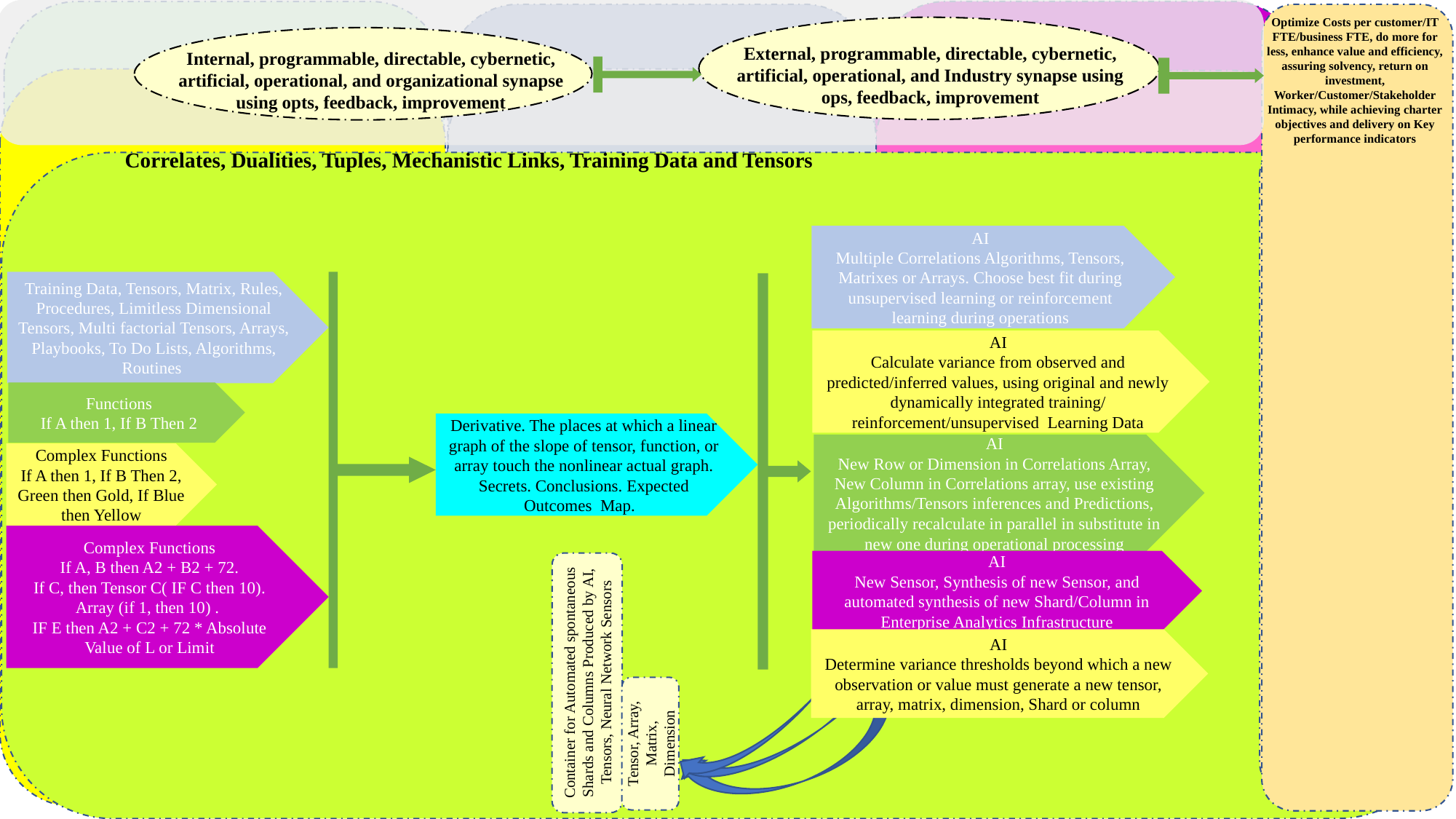

z
z
z

Optimize Costs per customer/IT FTE/business FTE, do more for less, enhance value and efficiency, assuring solvency, return on investment, Worker/Customer/Stakeholder Intimacy, while achieving charter objectives and delivery on Key performance indicators

External, programmable, directable, cybernetic, artificial, operational, and Industry synapse using ops, feedback, improvement
Internal, programmable, directable, cybernetic, artificial, operational, and organizational synapse using opts, feedback, improvement

z
z
z
Correlates, Dualities, Tuples, Mechanistic Links, Training Data and Tensors

Visualizations, Insight, Ideation, Playbooks and Derivatization
z
AI
Multiple Correlations Algorithms, Tensors, Matrixes or Arrays. Choose best fit during unsupervised learning or reinforcement learning during operations
Training Data, Tensors, Matrix, Rules, Procedures, Limitless Dimensional Tensors, Multi factorial Tensors, Arrays, Playbooks, To Do Lists, Algorithms, Routines

AI
Calculate variance from observed and predicted/inferred values, using original and newly dynamically integrated training/ reinforcement/unsupervised  Learning Data
Functions
If A then 1, If B Then 2
Derivative. The places at which a linear graph of the slope of tensor, function, or array touch the nonlinear actual graph. Secrets. Conclusions. Expected Outcomes  Map.
AI
New Row or Dimension in Correlations Array, New Column in Correlations array, use existing Algorithms/Tensors inferences and Predictions, periodically recalculate in parallel in substitute in new one during operational processing
Complex Functions
If A then 1, If B Then 2, Green then Gold, If Blue then Yellow

Complex Functions
If A, B then A2 + B2 + 72.
If C, then Tensor C( IF C then 10).
Array (if 1, then 10) .
IF E then A2 + C2 + 72 * Absolute Value of L or Limit
AI
New Sensor, Synthesis of new Sensor, and automated synthesis of new Shard/Column in Enterprise Analytics Infrastructure
Container for Automated spontaneous Shards and Columns Produced by AI, Tensors, Neural Network Sensors

AI
Determine variance thresholds beyond which a new observation or value must generate a new tensor, array, matrix, dimension, Shard or column

Tensor, Array, Matrix, Dimension